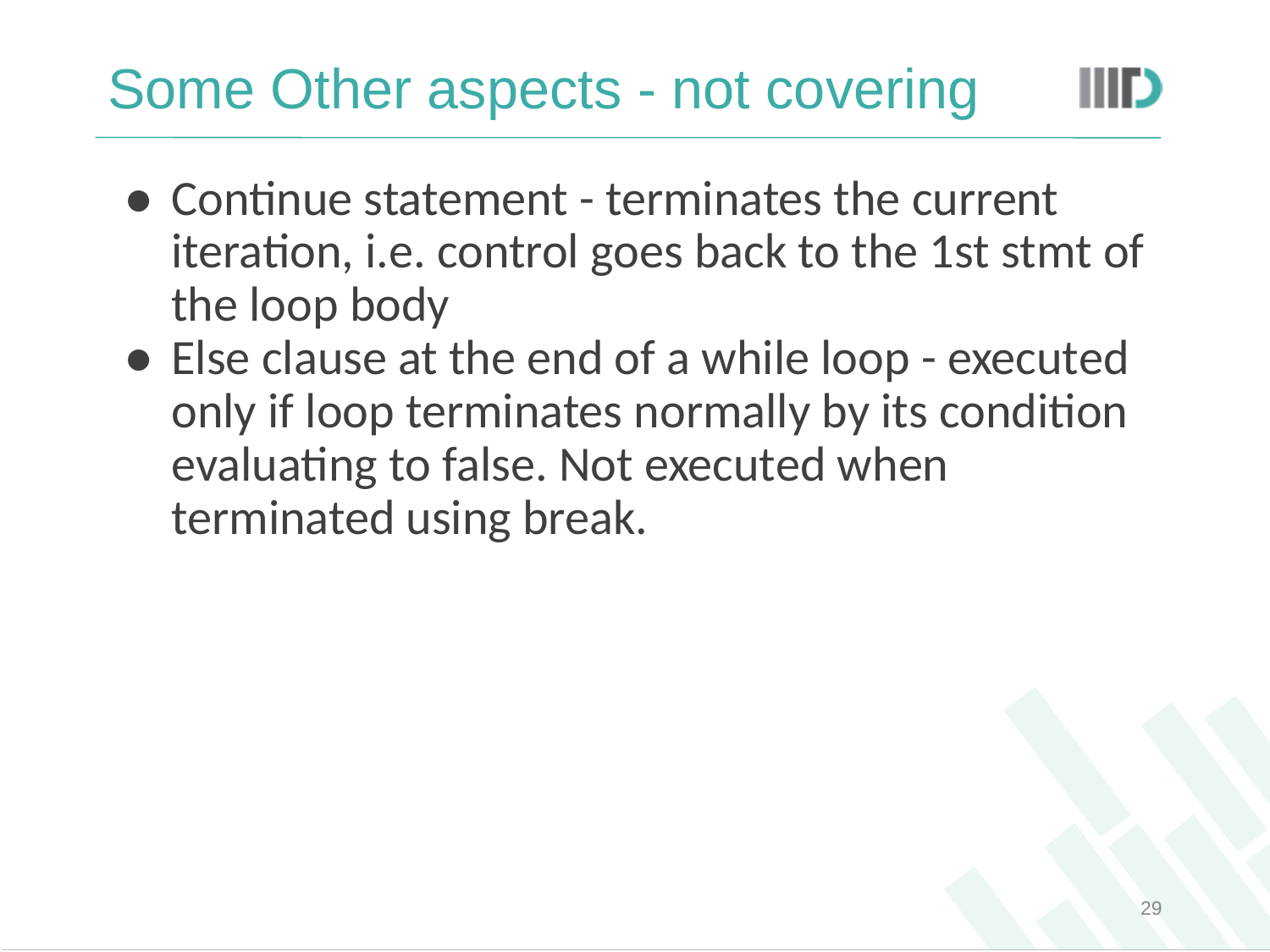

# Some Other aspects - not covering
Continue statement - terminates the current iteration, i.e. control goes back to the 1st stmt of the loop body
Else clause at the end of a while loop - executed only if loop terminates normally by its condition evaluating to false. Not executed when terminated using break.

29